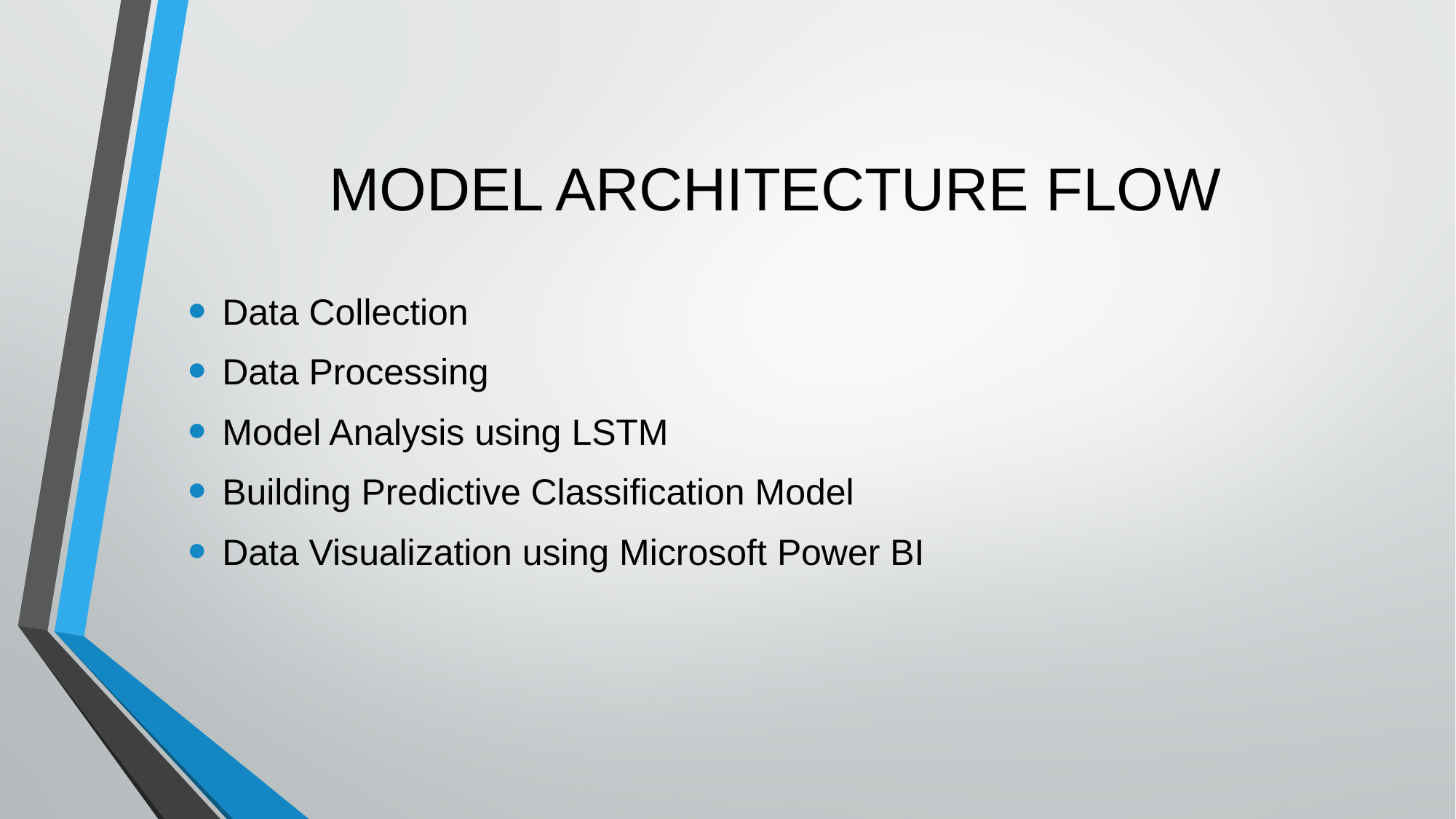

# MODEL ARCHITECTURE FLOW
Data Collection
Data Processing
Model Analysis using LSTM
Building Predictive Classification Model
Data Visualization using Microsoft Power BI